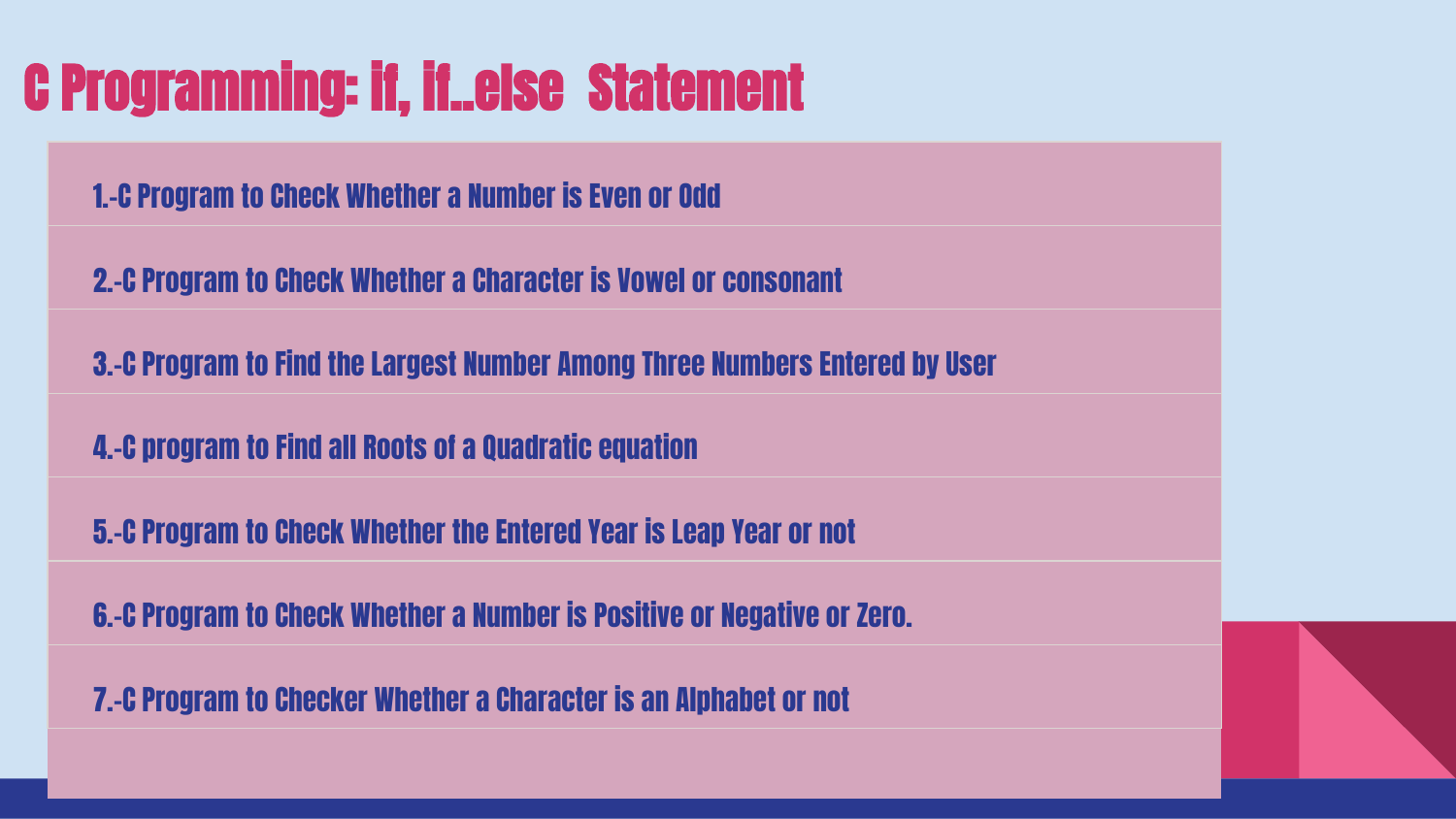

# C Programming: if, if..else  Statement

| 1.-C Program to Check Whether a Number is Even or Odd |
| --- |
| 2.-C Program to Check Whether a Character is Vowel or consonant |
| 3.-C Program to Find the Largest Number Among Three Numbers Entered by User |
| 4.-C program to Find all Roots of a Quadratic equation |
| 5.-C Program to Check Whether the Entered Year is Leap Year or not |
| 6.-C Program to Check Whether a Number is Positive or Negative or Zero. |
| 7.-C Program to Checker Whether a Character is an Alphabet or not |
|  |